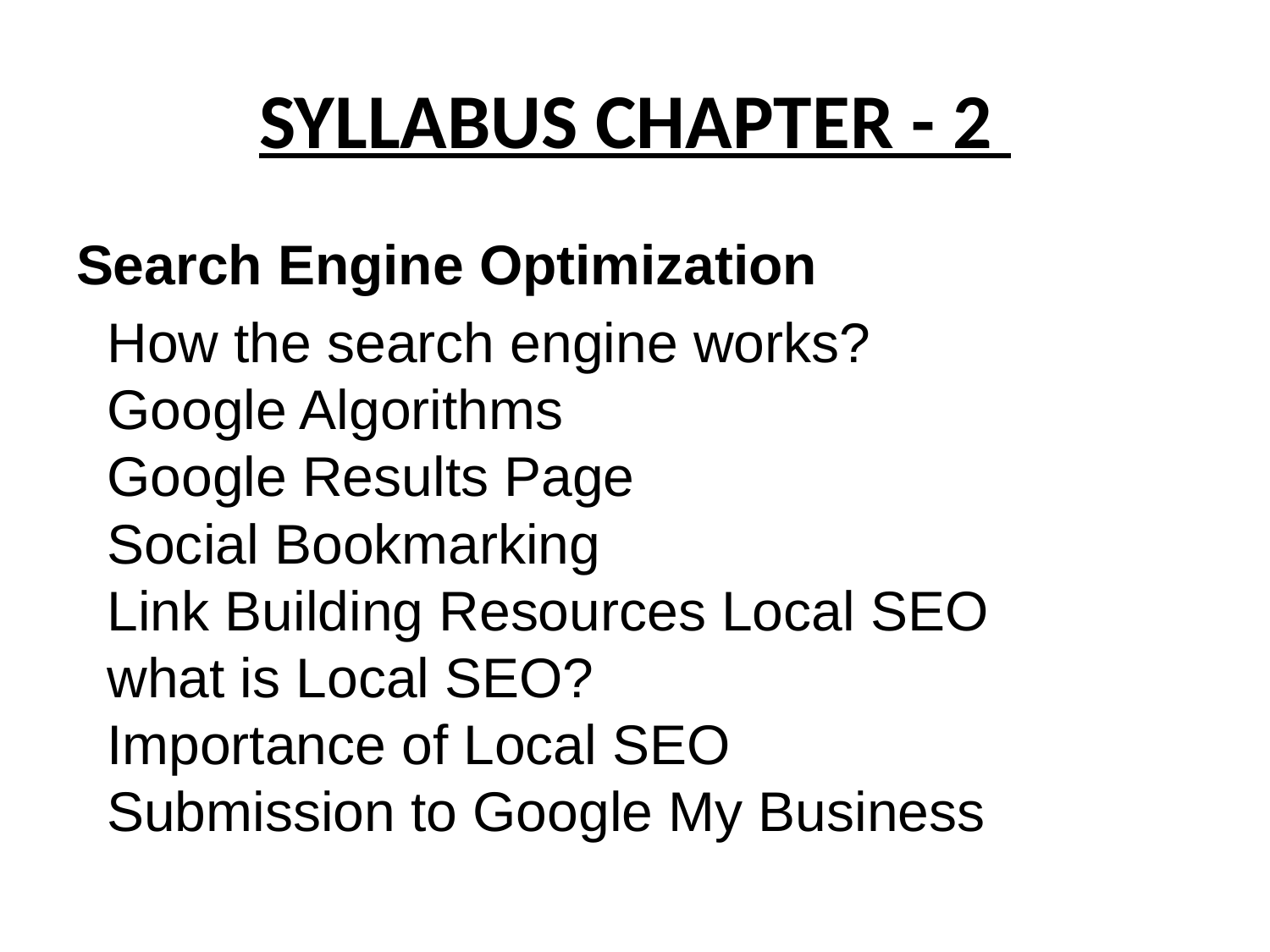

# SYLLABUS CHAPTER - 2
Search Engine Optimization
  How the search engine works?
  Google Algorithms
  Google Results Page
  Social Bookmarking
  Link Building Resources Local SEO
  what is Local SEO?
  Importance of Local SEO
  Submission to Google My Business